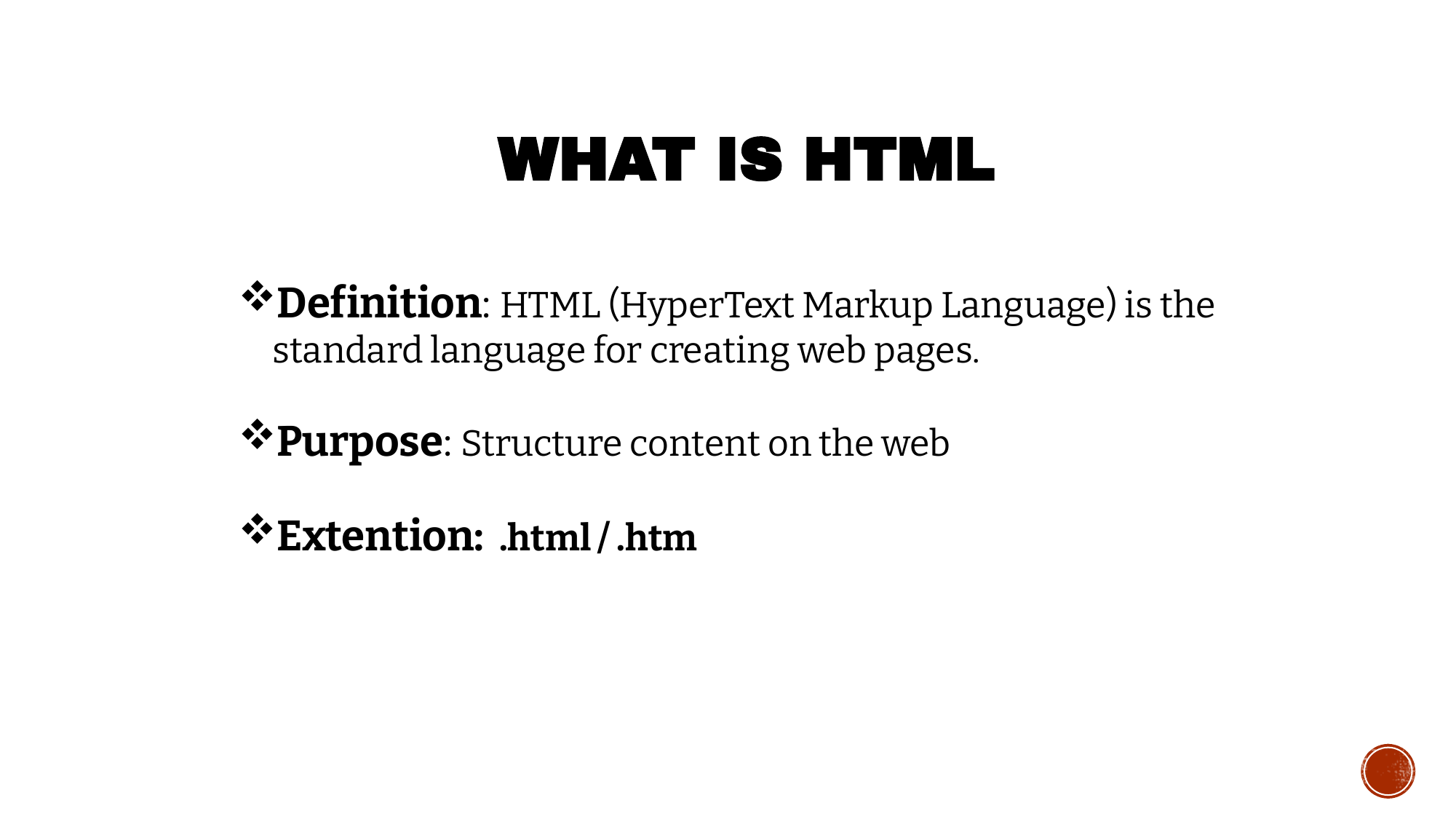

# What is HTML
Definition: HTML (HyperText Markup Language) is the standard language for creating web pages.

Purpose: Structure content on the web

Extention:  .html / .htm